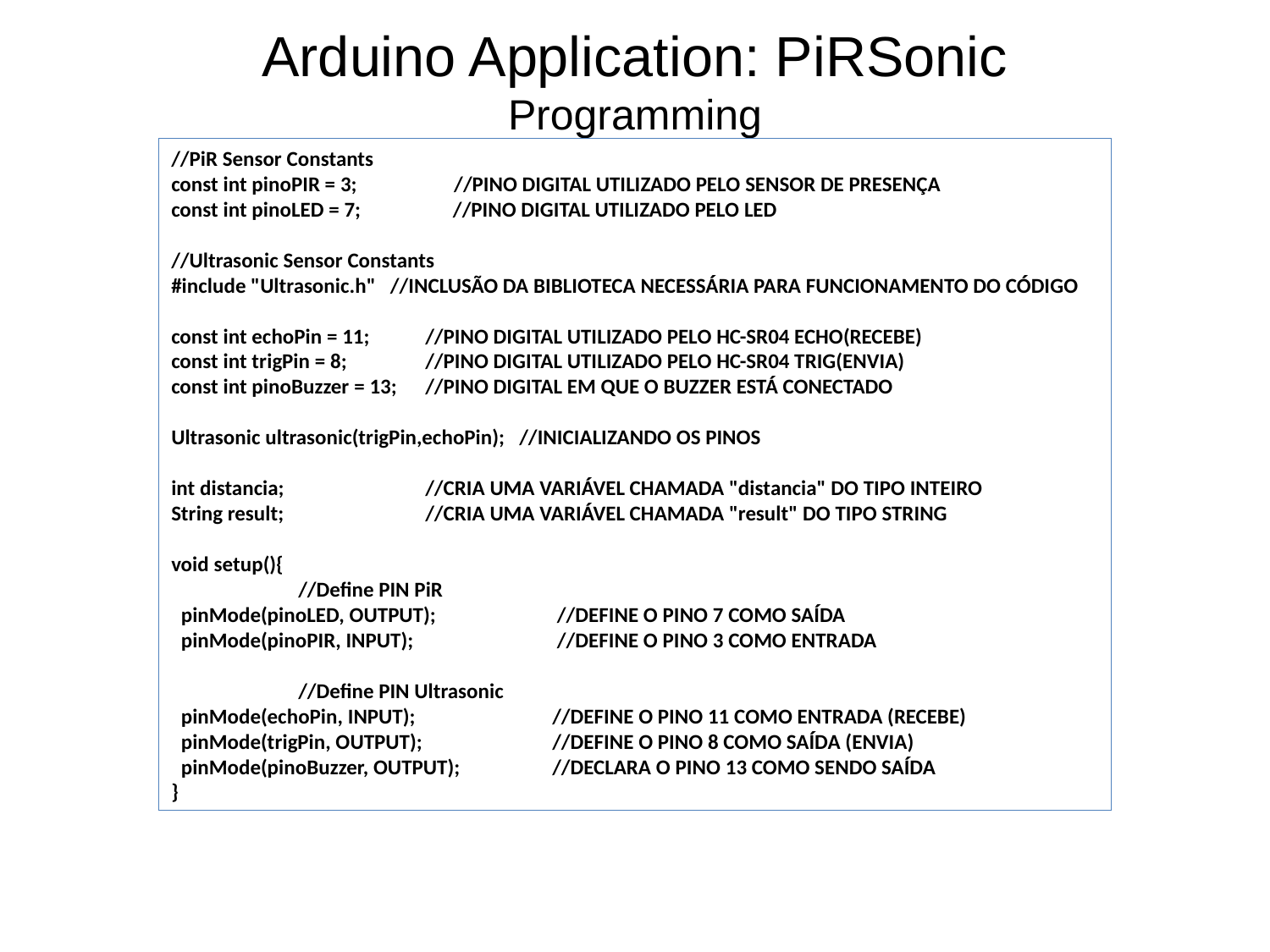

# Arduino Application: PiRSonic Programming
//PiR Sensor Constants
const int pinoPIR = 3;                    //PINO DIGITAL UTILIZADO PELO SENSOR DE PRESENÇA
const int pinoLED = 7;                   //PINO DIGITAL UTILIZADO PELO LED

//Ultrasonic Sensor Constants
#include "Ultrasonic.h"   //INCLUSÃO DA BIBLIOTECA NECESSÁRIA PARA FUNCIONAMENTO DO CÓDIGO

const int echoPin = 11;   	//PINO DIGITAL UTILIZADO PELO HC-SR04 ECHO(RECEBE)
const int trigPin = 8;  	//PINO DIGITAL UTILIZADO PELO HC-SR04 TRIG(ENVIA)
const int pinoBuzzer = 13;  	//PINO DIGITAL EM QUE O BUZZER ESTÁ CONECTADO

Ultrasonic ultrasonic(trigPin,echoPin);   //INICIALIZANDO OS PINOS

int distancia;    	//CRIA UMA VARIÁVEL CHAMADA "distancia" DO TIPO INTEIRO
String result;    	//CRIA UMA VARIÁVEL CHAMADA "result" DO TIPO STRING

void setup(){
  	//Define PIN PiR
  pinMode(pinoLED, OUTPUT);              	 //DEFINE O PINO 7 COMO SAÍDA
  pinMode(pinoPIR, INPUT);                  	 //DEFINE O PINO 3 COMO ENTRADA

  	//Define PIN Ultrasonic
  pinMode(echoPin, INPUT);     	//DEFINE O PINO 11 COMO ENTRADA (RECEBE)
  pinMode(trigPin, OUTPUT);     	//DEFINE O PINO 8 COMO SAÍDA (ENVIA)
  pinMode(pinoBuzzer, OUTPUT);  	//DECLARA O PINO 13 COMO SENDO SAÍDA
}